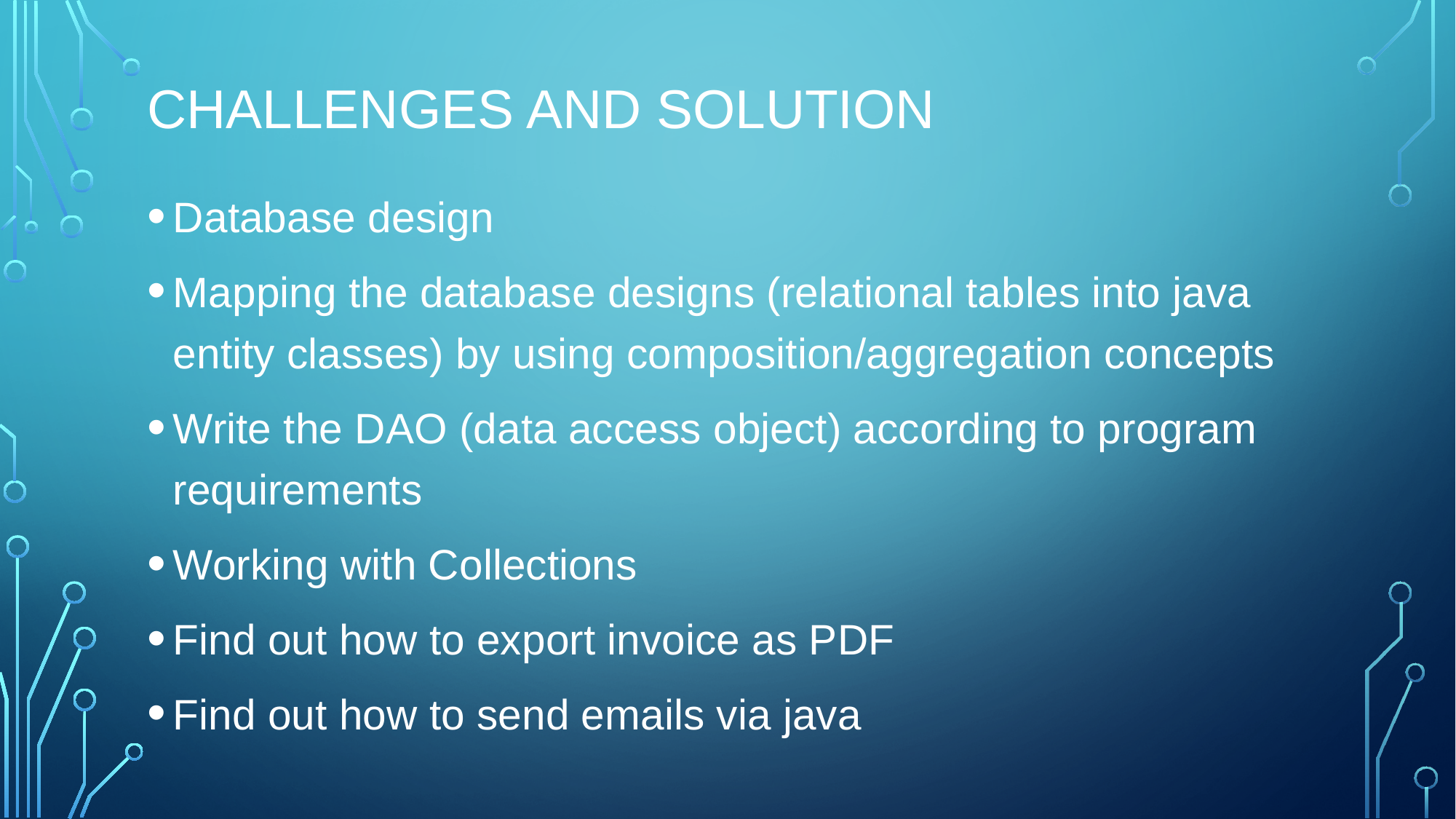

# Challenges and solution
Database design
Mapping the database designs (relational tables into java entity classes) by using composition/aggregation concepts
Write the DAO (data access object) according to program requirements
Working with Collections
Find out how to export invoice as PDF
Find out how to send emails via java